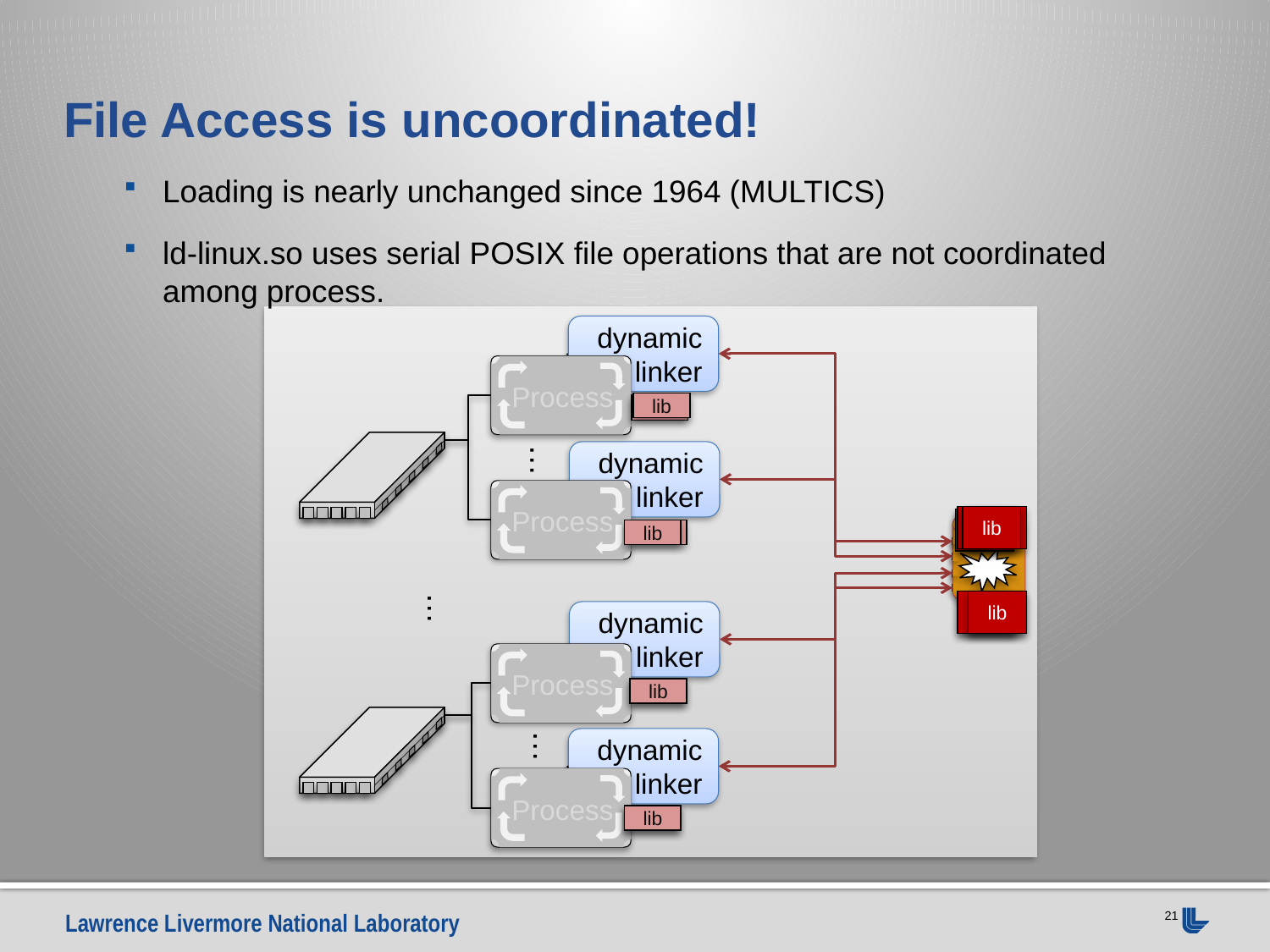

# File Access is uncoordinated!
Loading is nearly unchanged since 1964 (MULTICS)
ld-linux.so uses serial POSIX file operations that are not coordinated among process.

dynamic linker

Process
lib
lib

…
dynamic linker

Process
lib
lib
lib

lib
lib
lib

…

lib
lib
lib
lib
dynamic linker

Process
lib
lib

…
dynamic linker

Process
lib
lib